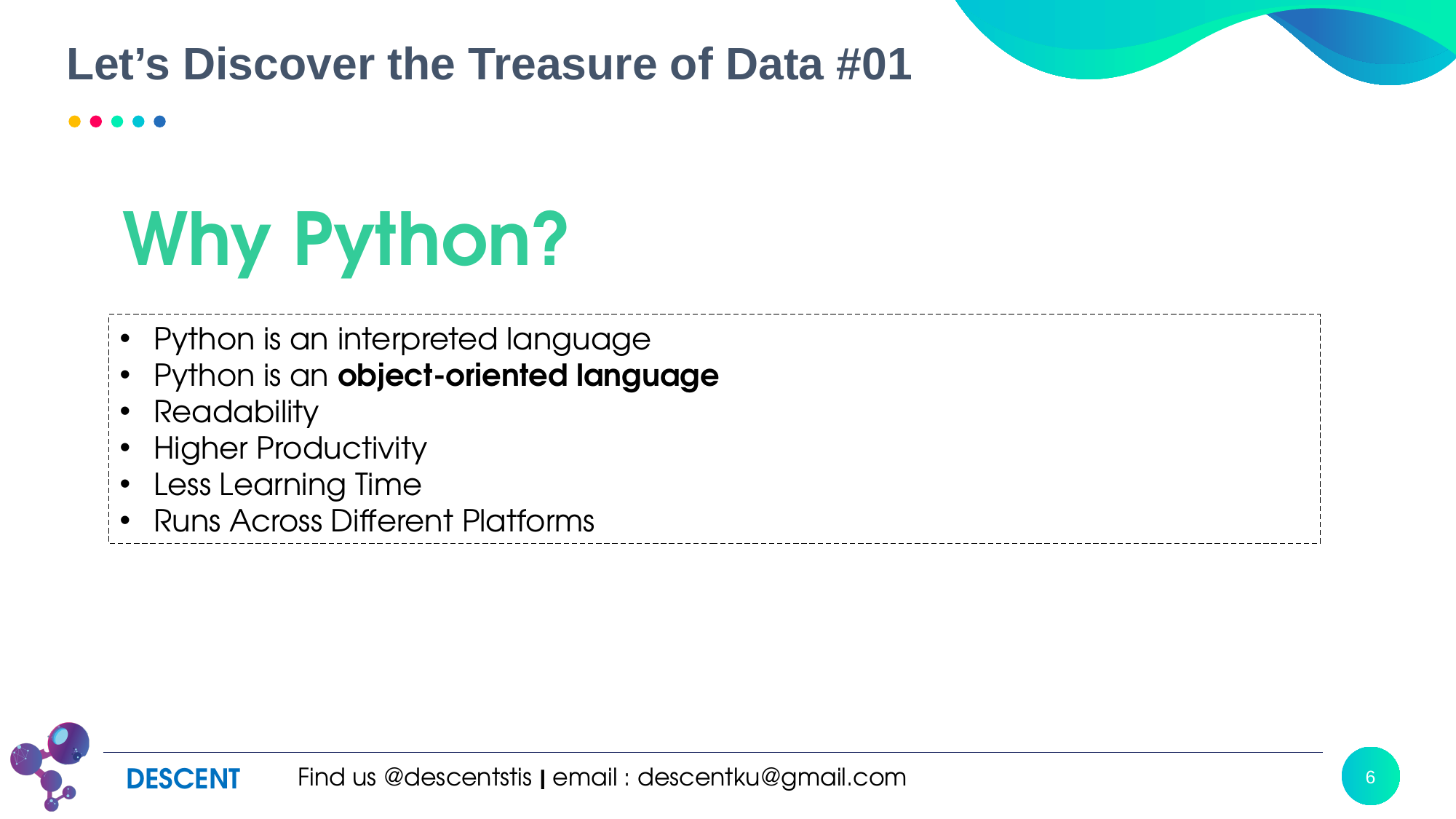

# Let’s Discover the Treasure of Data #01
Why Python?
Python is an interpreted language
Python is an object-oriented language
Readability
Higher Productivity
Less Learning Time
Runs Across Different Platforms
6